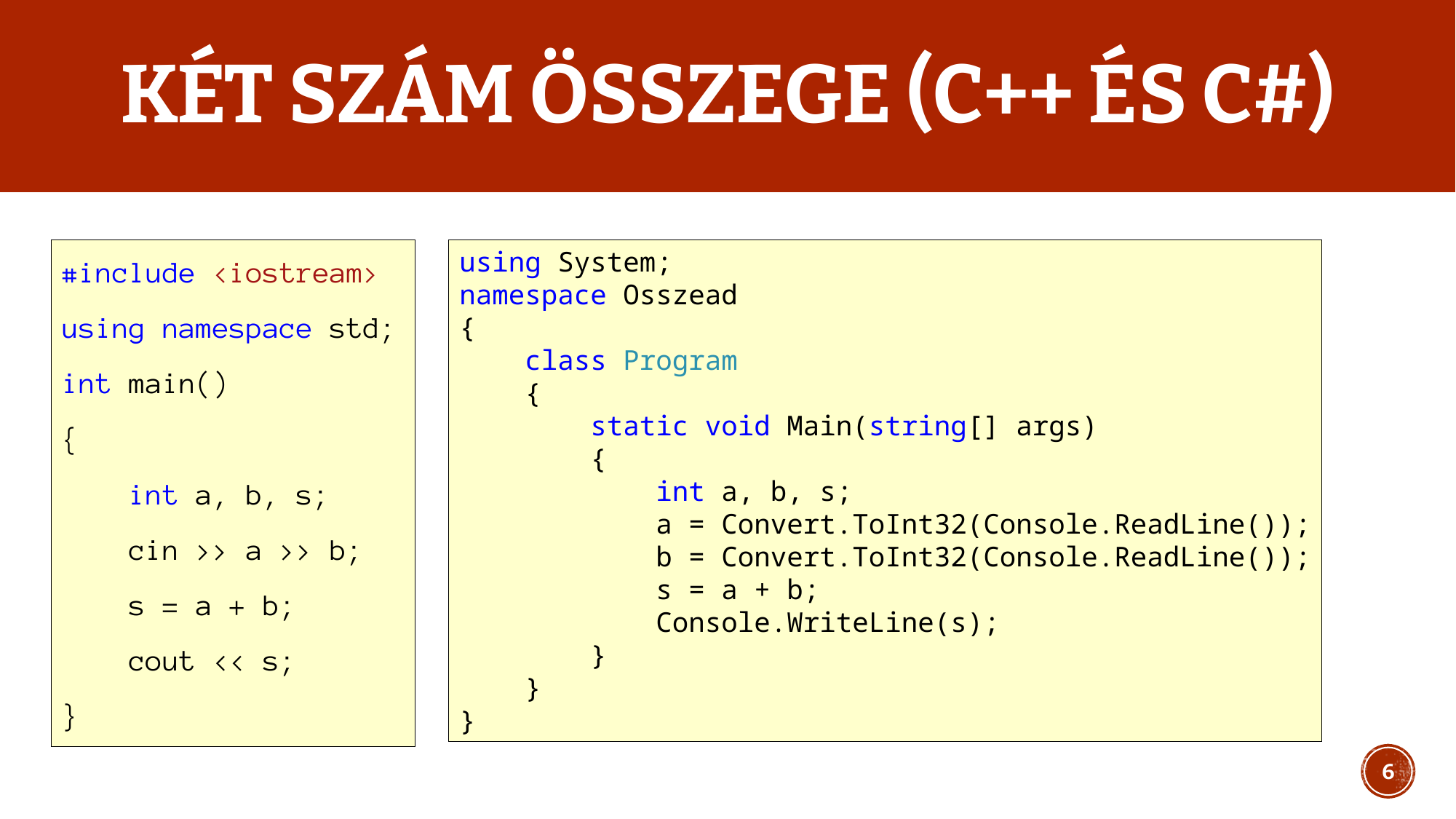

# Két szám összege (c++ és C#)
#include <iostream>
using namespace std;
int main()
{
    int a, b, s;
    cin >> a >> b;
    s = a + b;
    cout << s;
}
using System;
namespace Osszead
{
    class Program
    {
        static void Main(string[] args)
        {
            int a, b, s;
            a = Convert.ToInt32(Console.ReadLine());
            b = Convert.ToInt32(Console.ReadLine());
            s = a + b;
            Console.WriteLine(s);
        }
    }
}
6